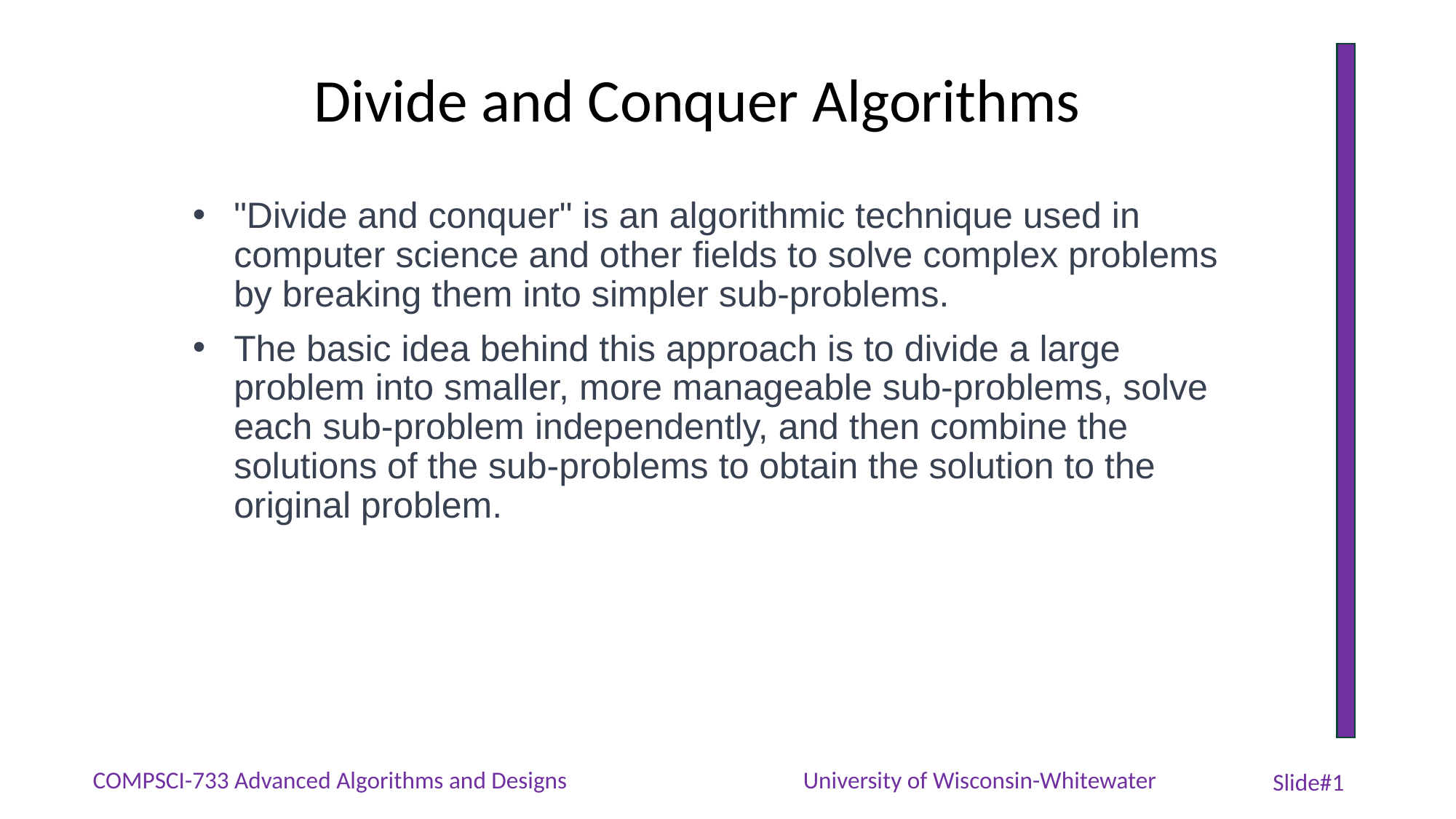

# Divide and Conquer Algorithms
"Divide and conquer" is an algorithmic technique used in computer science and other fields to solve complex problems by breaking them into simpler sub-problems.
The basic idea behind this approach is to divide a large problem into smaller, more manageable sub-problems, solve each sub-problem independently, and then combine the solutions of the sub-problems to obtain the solution to the original problem.
COMPSCI-733 Advanced Algorithms and Designs
University of Wisconsin-Whitewater
Slide#1